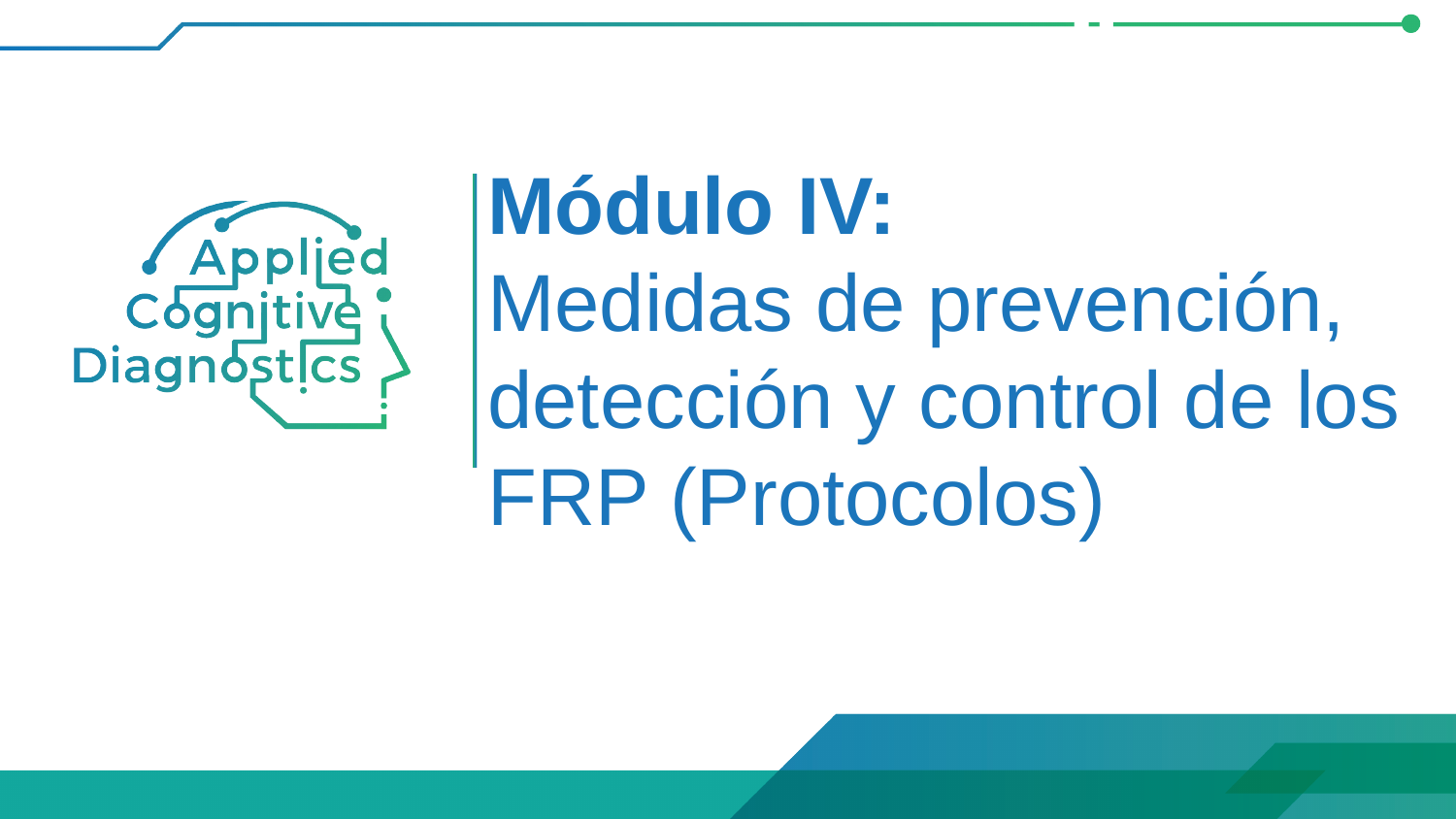

# Módulo IV: Medidas de prevención, detección y control de los FRP (Protocolos)